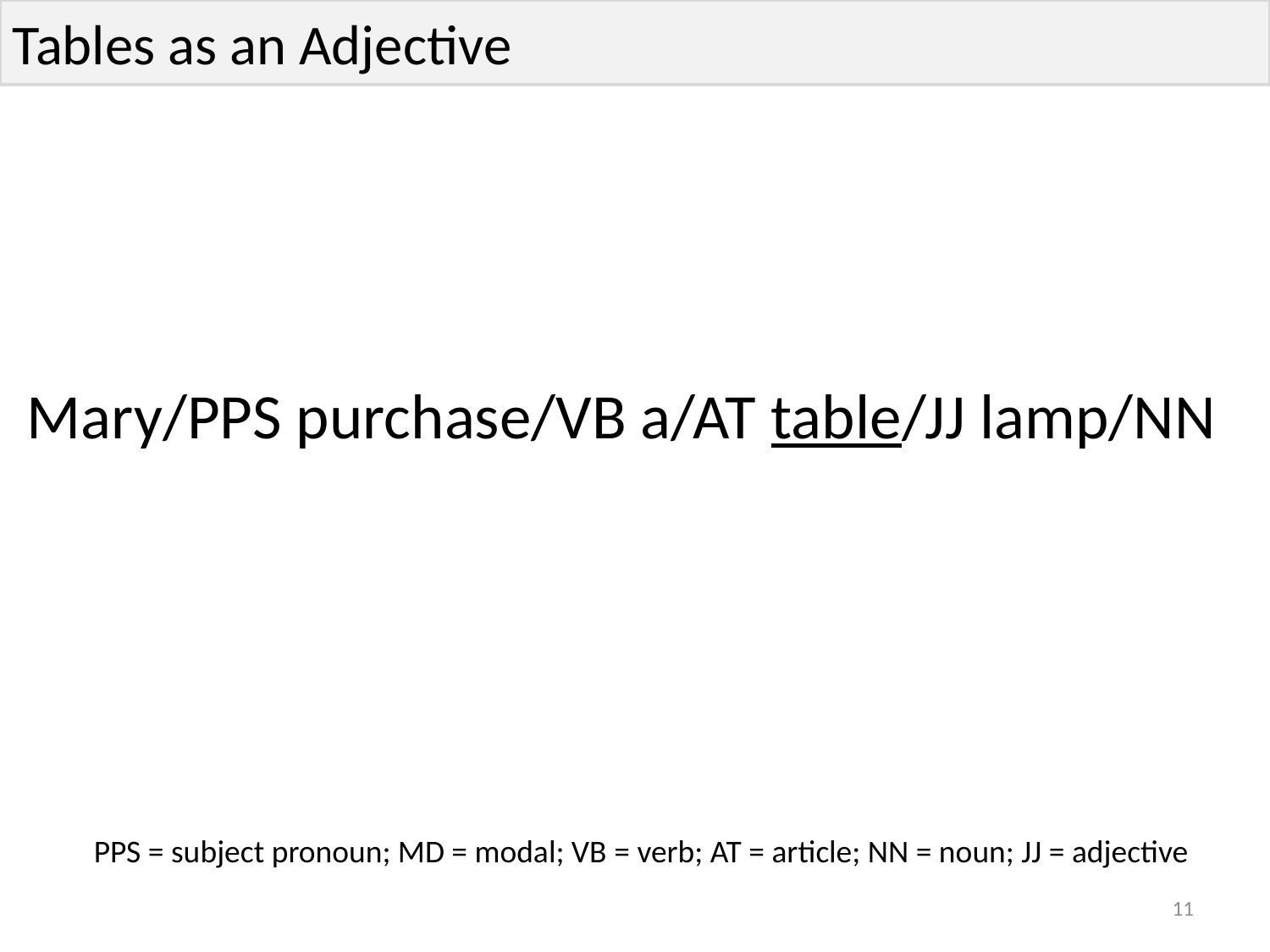

Tables as an Adjective
Mary/PPS purchase/VB a/AT table/JJ lamp/NN
PPS = subject pronoun; MD = modal; VB = verb; AT = article; NN = noun; JJ = adjective
11